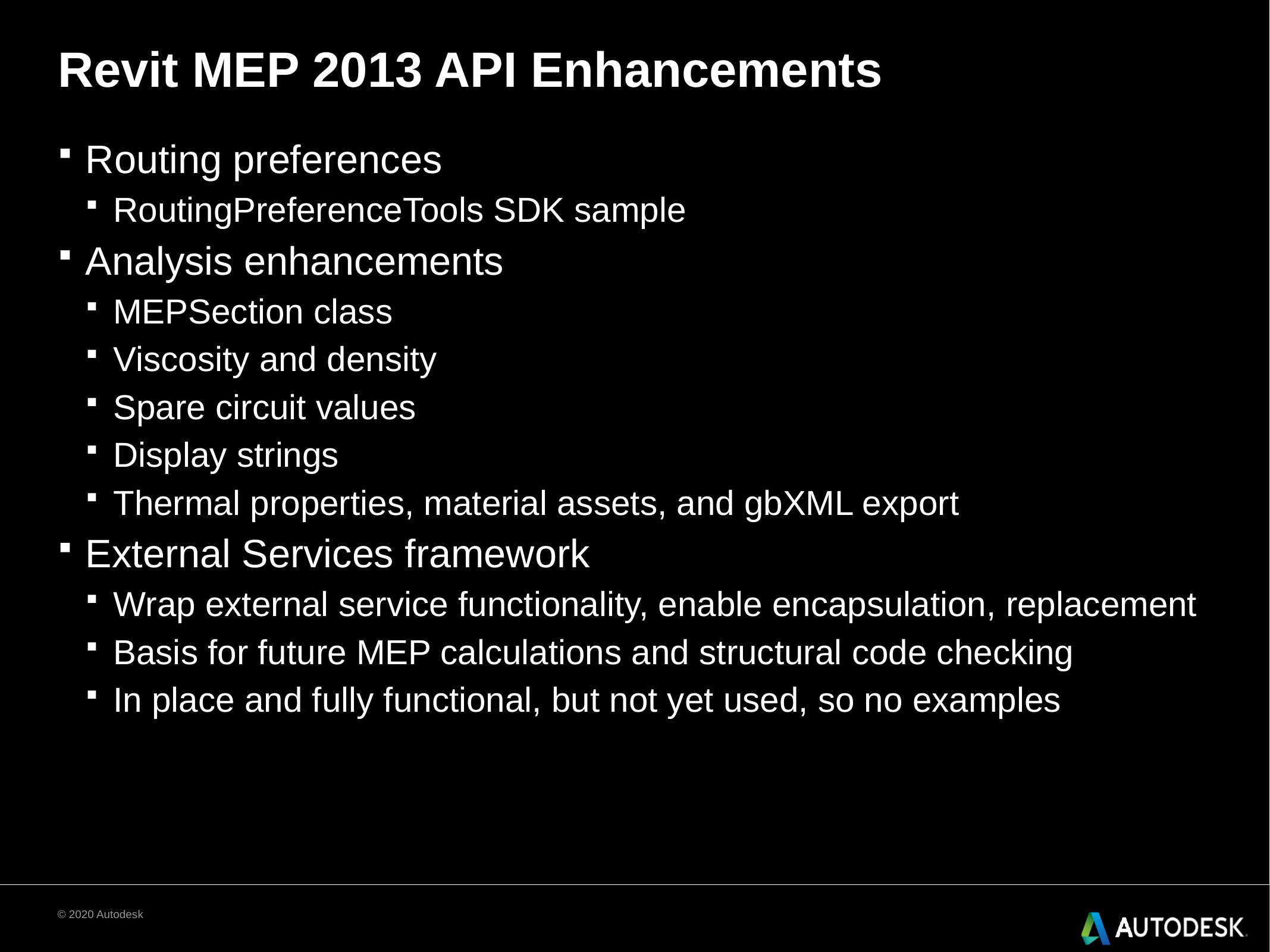

# Revit MEP 2013 API Enhancements
Routing preferences
RoutingPreferenceTools SDK sample
Analysis enhancements
MEPSection class
Viscosity and density
Spare circuit values
Display strings
Thermal properties, material assets, and gbXML export
External Services framework
Wrap external service functionality, enable encapsulation, replacement
Basis for future MEP calculations and structural code checking
In place and fully functional, but not yet used, so no examples